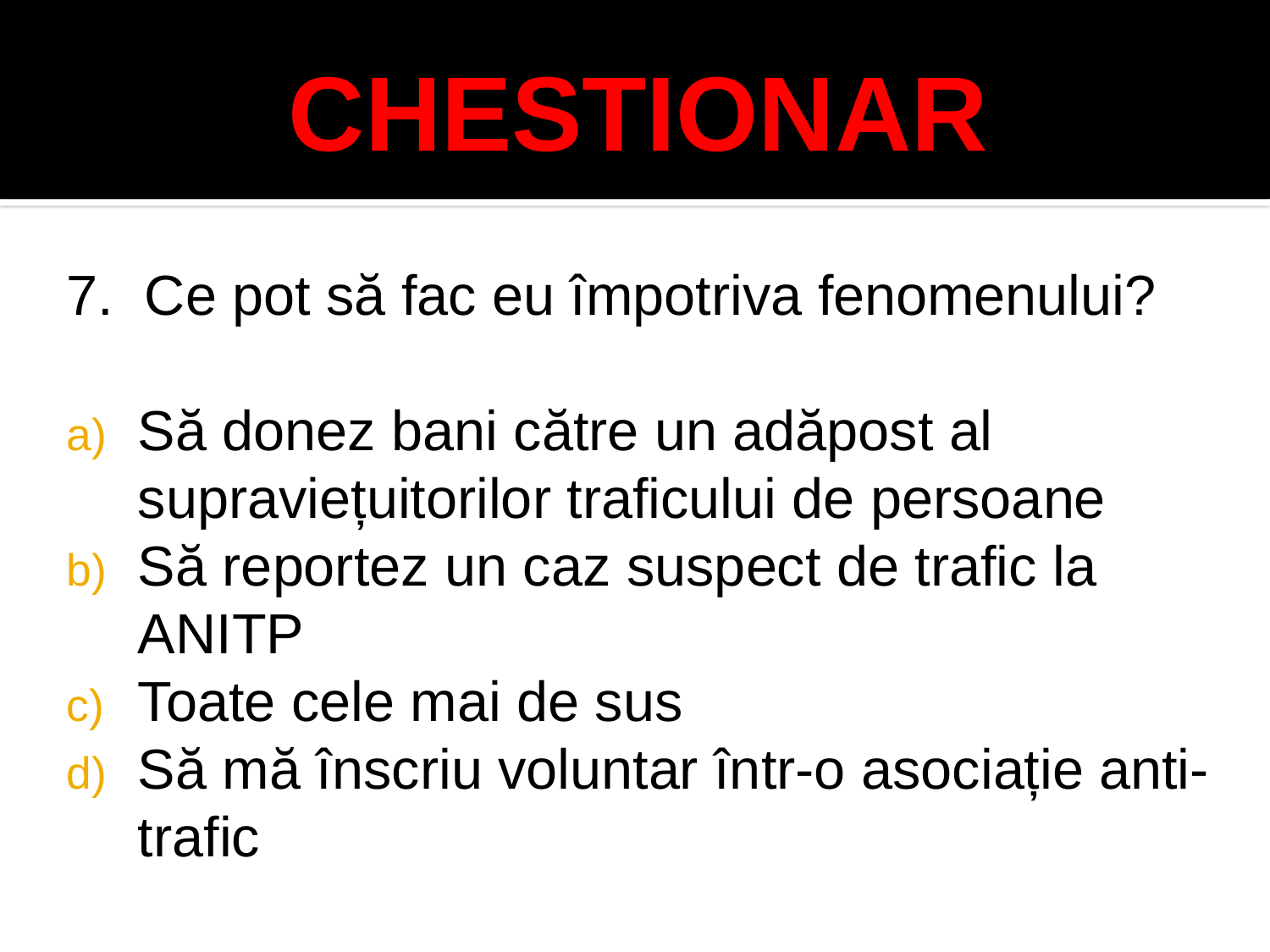

# CHESTIONAR
7.  Ce pot să fac eu împotriva fenomenului?

Să donez bani către un adăpost al supraviețuitorilor traficului de persoane
Să reportez un caz suspect de trafic la ANITP
Toate cele mai de sus
Să mă înscriu voluntar într-o asociație anti-trafic